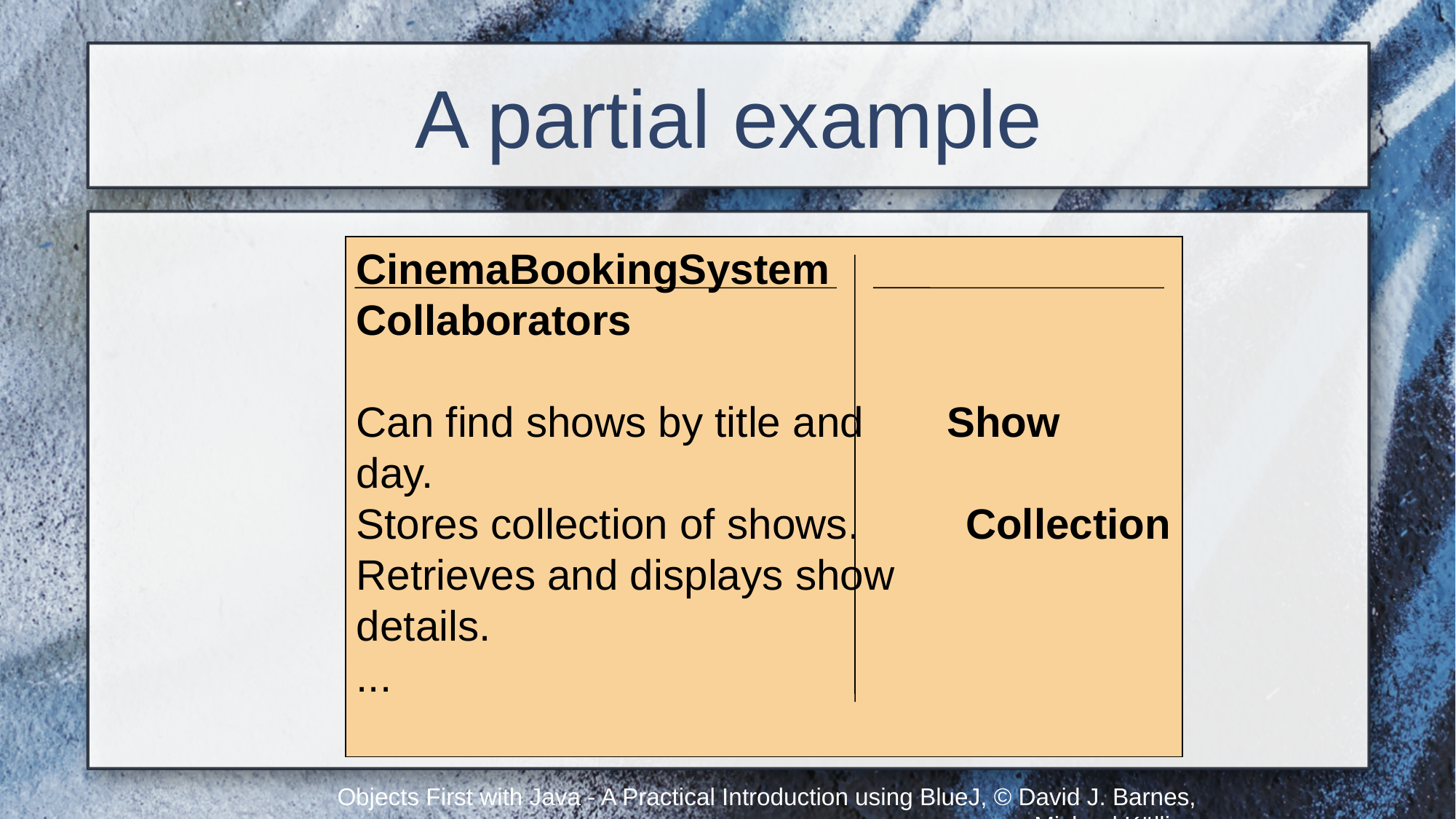

# A partial example
CinemaBookingSystem          Collaborators
Can find shows by title and       Show
day.
Stores collection of shows.         Collection
Retrieves and displays show
details.
...